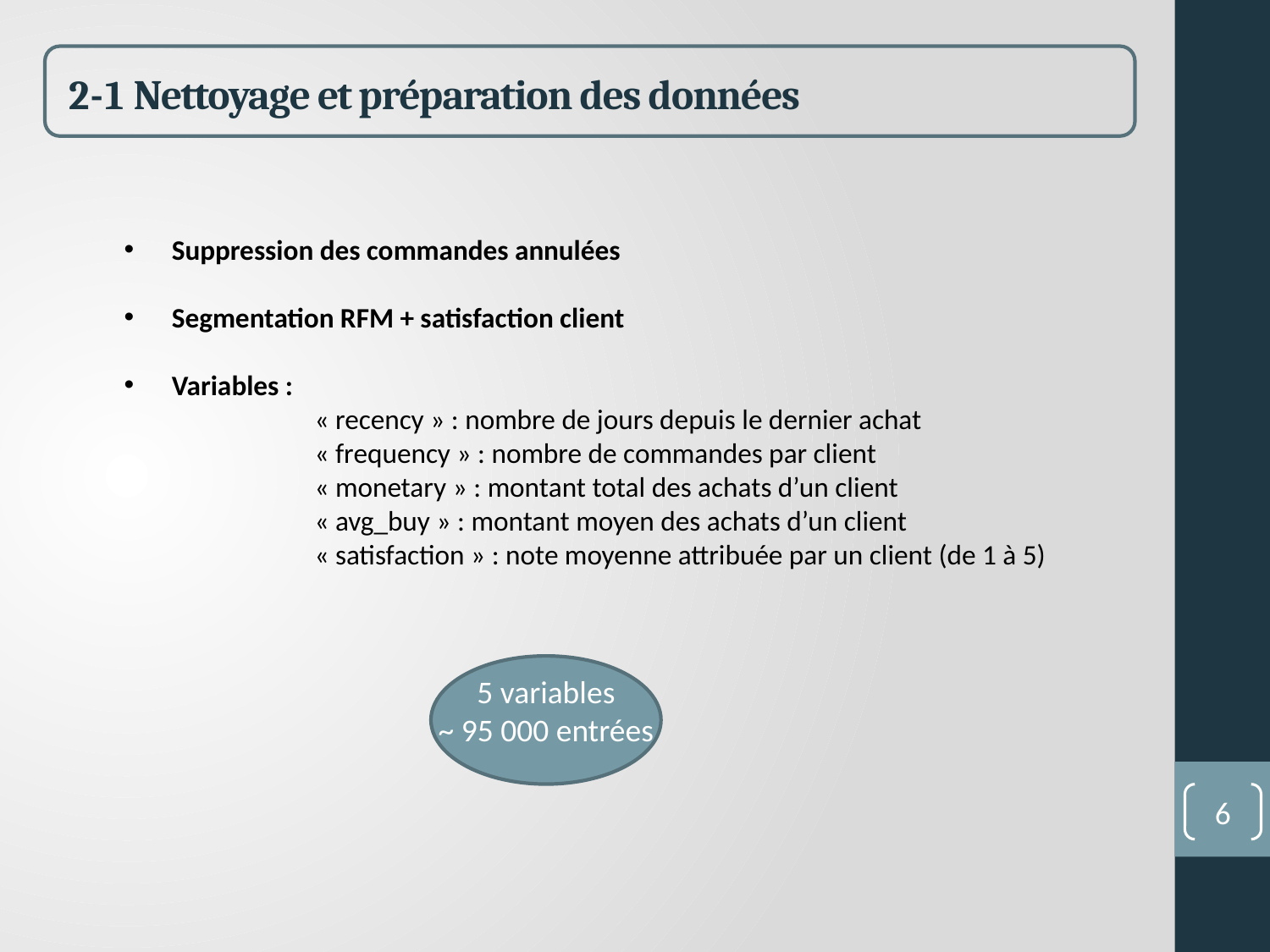

2-1 Nettoyage et préparation des données
Suppression des commandes annulées

Segmentation RFM + satisfaction client

Variables :
	« recency » : nombre de jours depuis le dernier achat
	« frequency » : nombre de commandes par client
	« monetary » : montant total des achats d’un client
	« avg_buy » : montant moyen des achats d’un client
	« satisfaction » : note moyenne attribuée par un client (de 1 à 5)

5 variables
~ 95 000 entrées
6